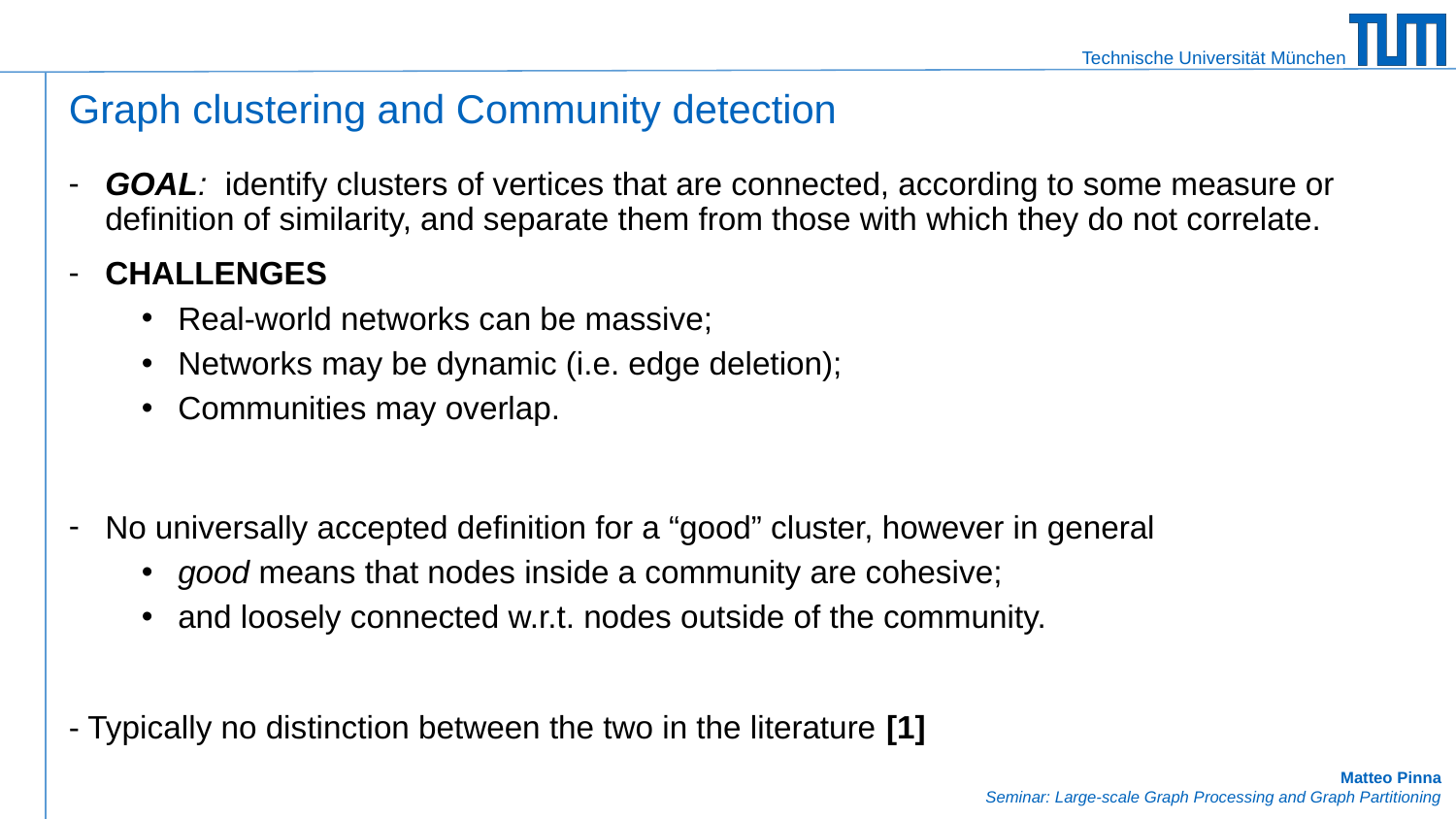

# Graph clustering and Community detection
GOAL:  identify clusters of vertices that are connected, according to some measure or definition of similarity, and separate them from those with which they do not correlate.
CHALLENGES
Real-world networks can be massive;
Networks may be dynamic (i.e. edge deletion);
Communities may overlap.

No universally accepted definition for a “good” cluster, however in general
good means that nodes inside a community are cohesive;
and loosely connected w.r.t. nodes outside of the community.

- Typically no distinction between the two in the literature [1]